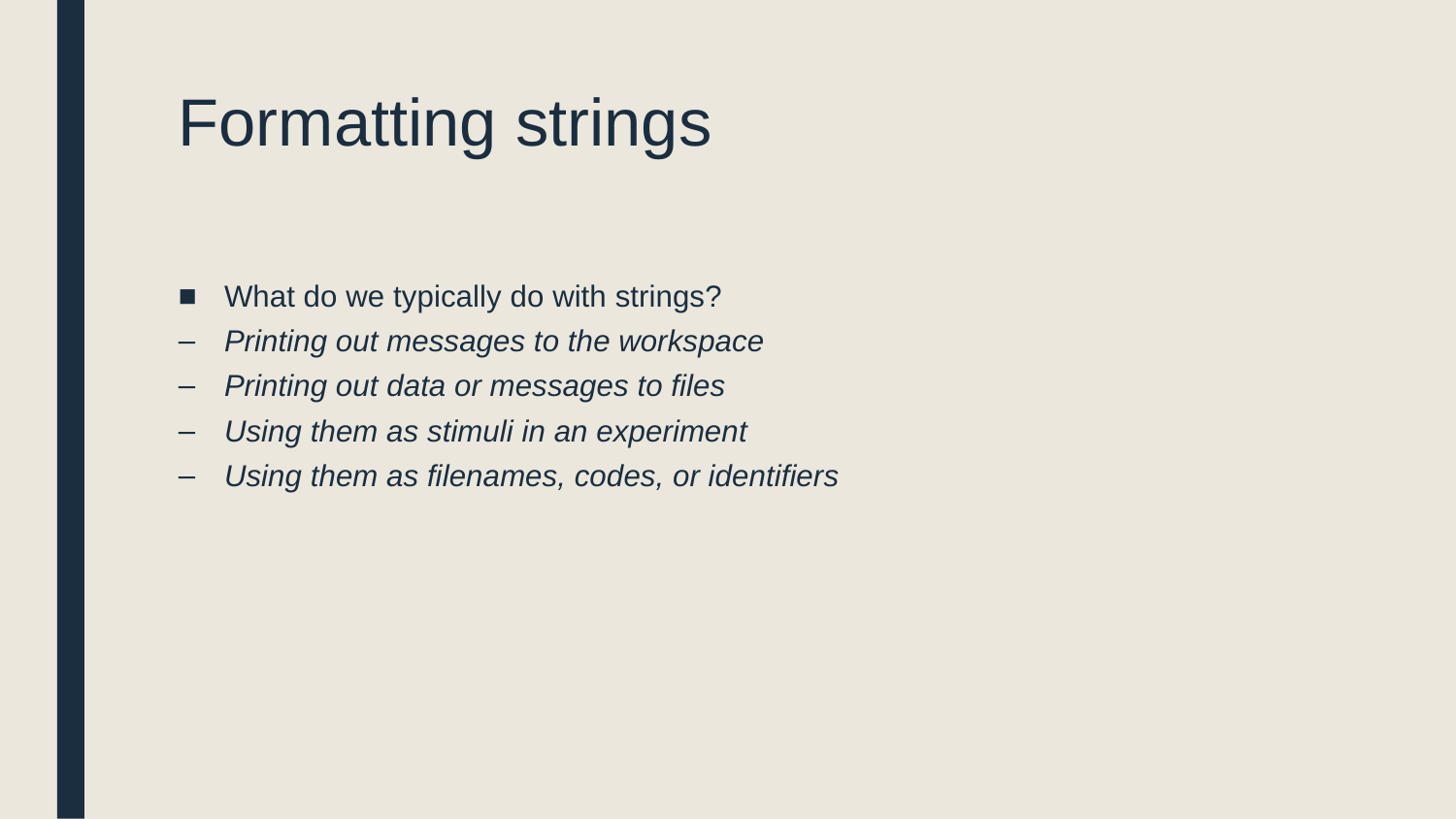

# Formatting strings
What do we typically do with strings?
Printing out messages to the workspace
Printing out data or messages to files
Using them as stimuli in an experiment
Using them as filenames, codes, or identifiers